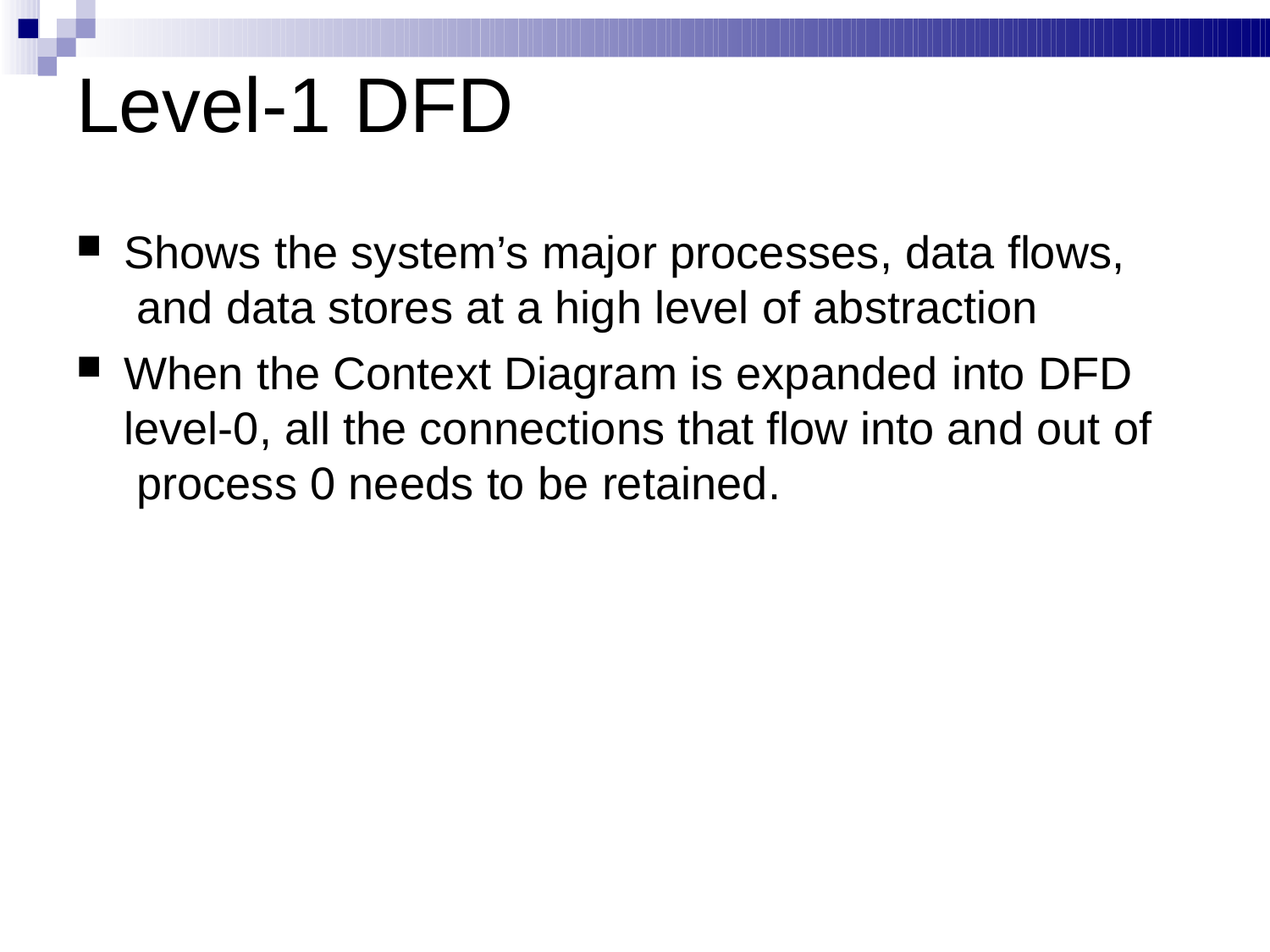

# Level-1	DFD
Shows the system’s major processes, data flows,  and data stores at a high level of abstraction
When the Context Diagram is expanded into DFD  level-0, all the connections that flow into and out of  process 0 needs to be retained.